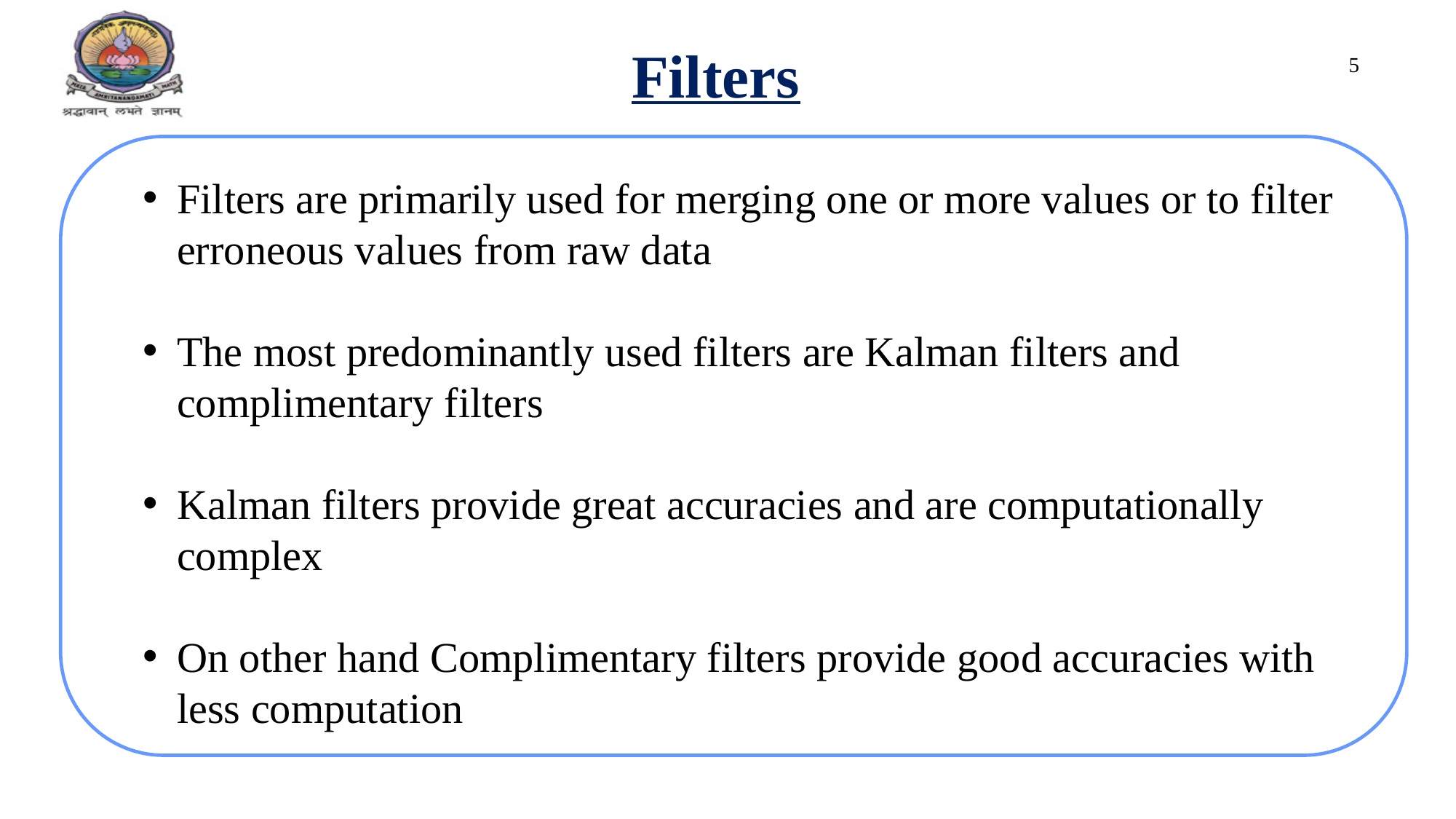

Filters
5
Filters are primarily used for merging one or more values or to filter erroneous values from raw data

The most predominantly used filters are Kalman filters and complimentary filters

Kalman filters provide great accuracies and are computationally complex

On other hand Complimentary filters provide good accuracies with less computation